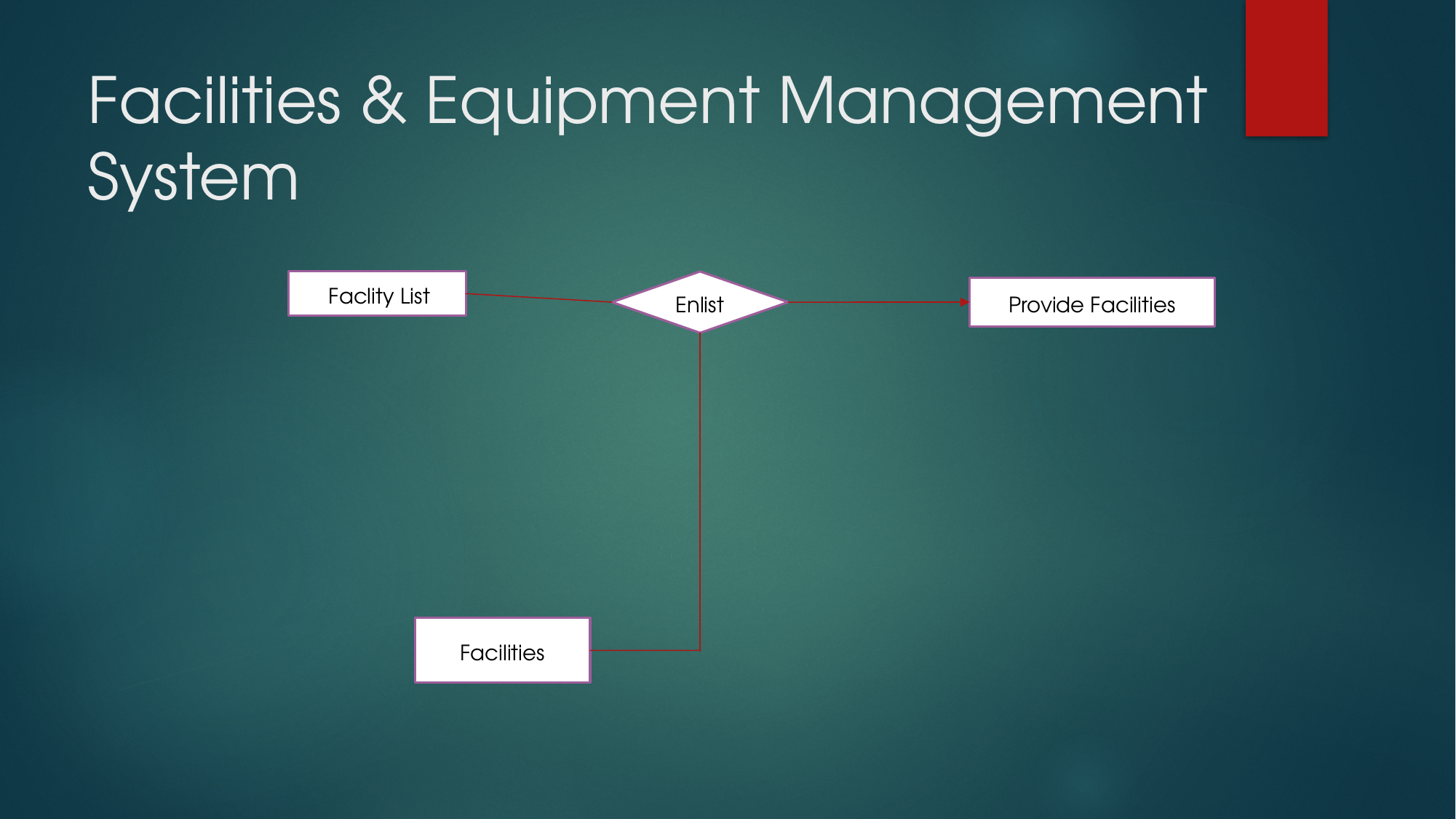

Facilities & Equipment Management System
     Faclity List
Enlist
Provide Facilities
Facilities